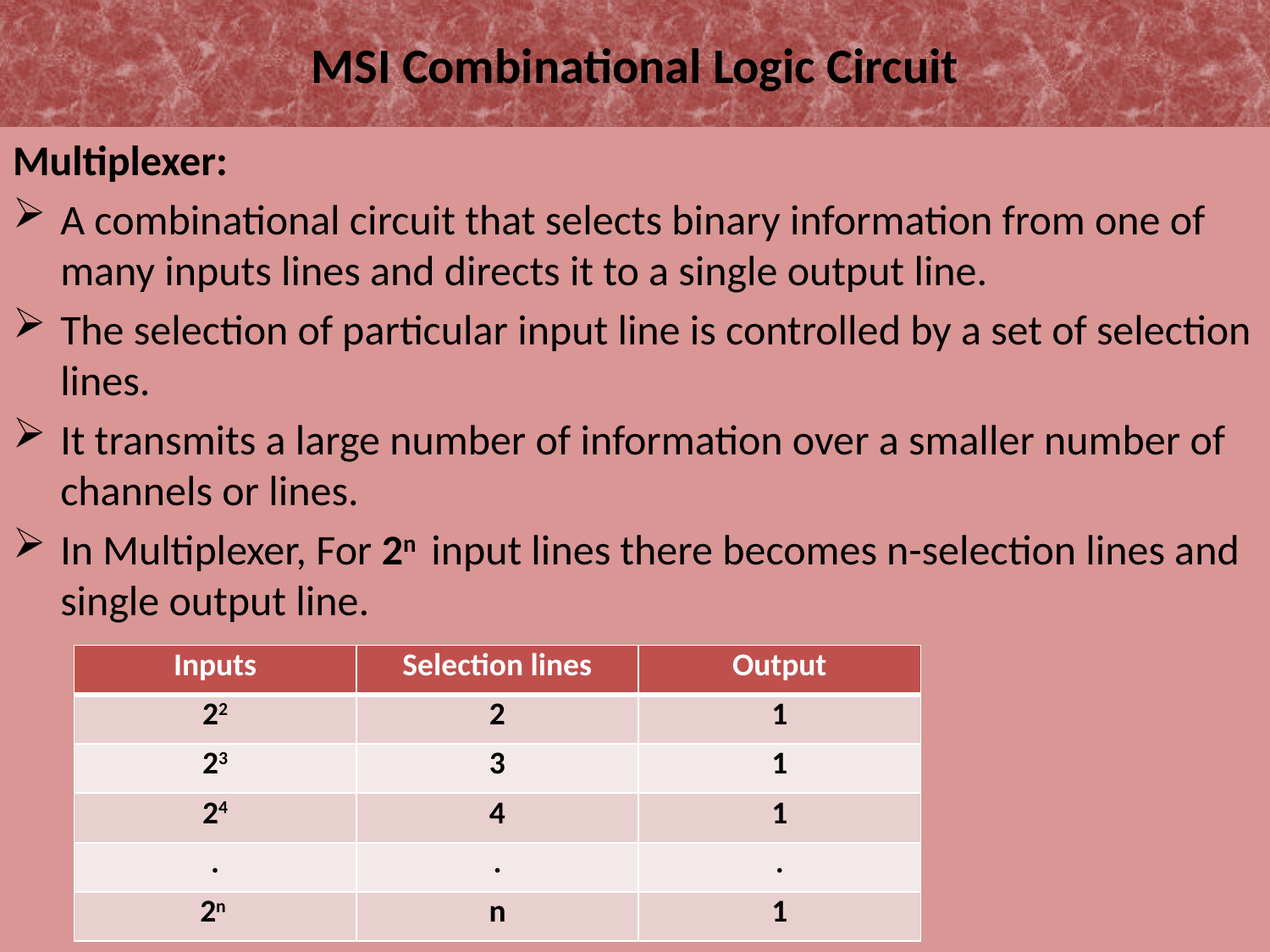

# MSI Combinational Logic Circuit
Multiplexer:
A combinational circuit that selects binary information from one of many inputs lines and directs it to a single output line.
The selection of particular input line is controlled by a set of selection lines.
It transmits a large number of information over a smaller number of channels or lines.
In Multiplexer, For 2n  input lines there becomes n-selection lines and single output line.

| Inputs | Selection lines | Output |
| --- | --- | --- |
| 22 | 2 | 1 |
| 23 | 3 | 1 |
| 24 | 4 | 1 |
| . | . | . |
| 2n | n | 1 |